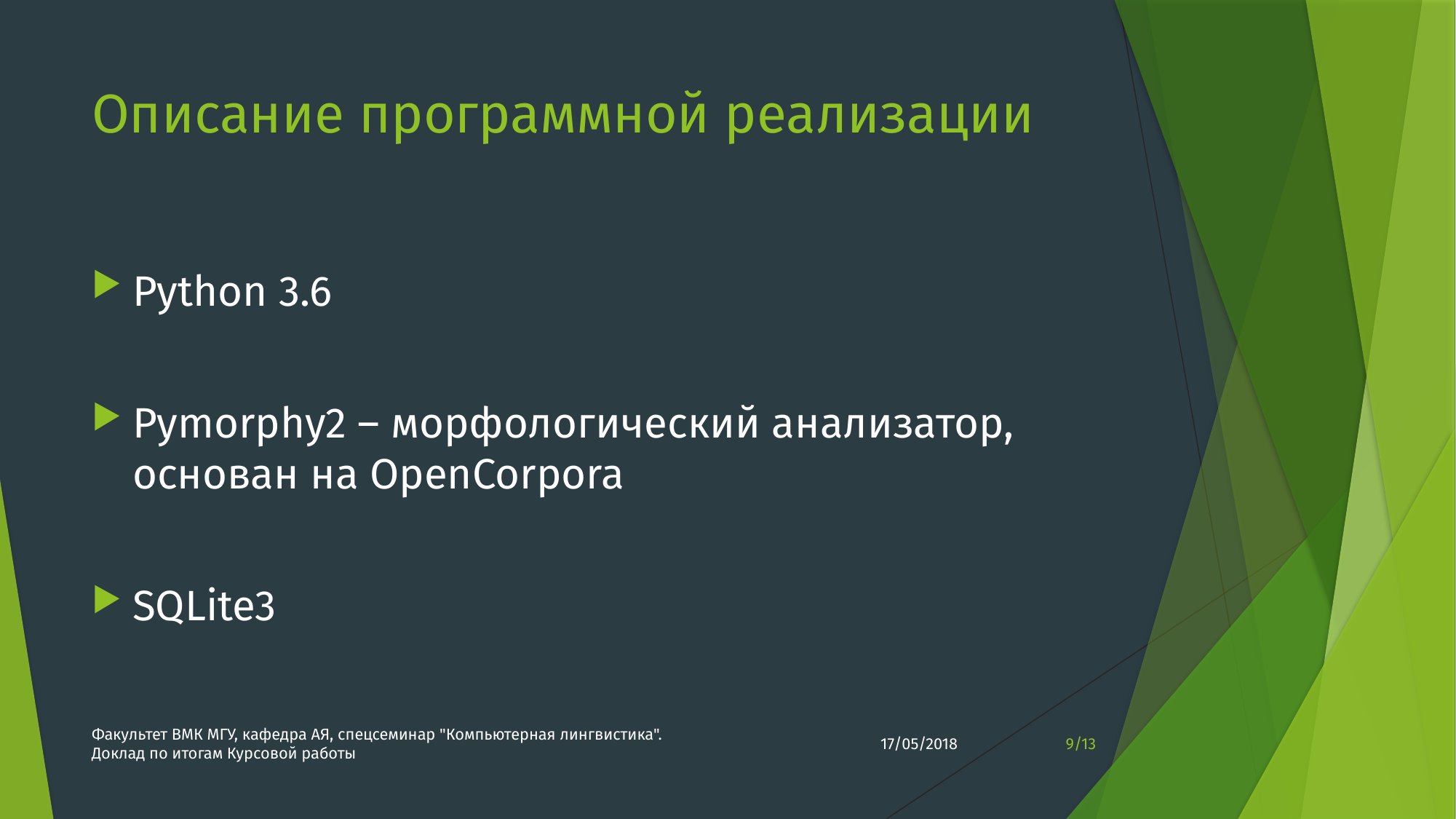

# Описание программной реализации
Python 3.6

Pymorphy2 – морфологический анализатор, основан на OpenCorpora

SQLite3
Факультет ВМК МГУ, кафедра АЯ, спецсеминар "Компьютерная лингвистика".                          Доклад по итогам Курсовой работы
17/05/2018
9/13